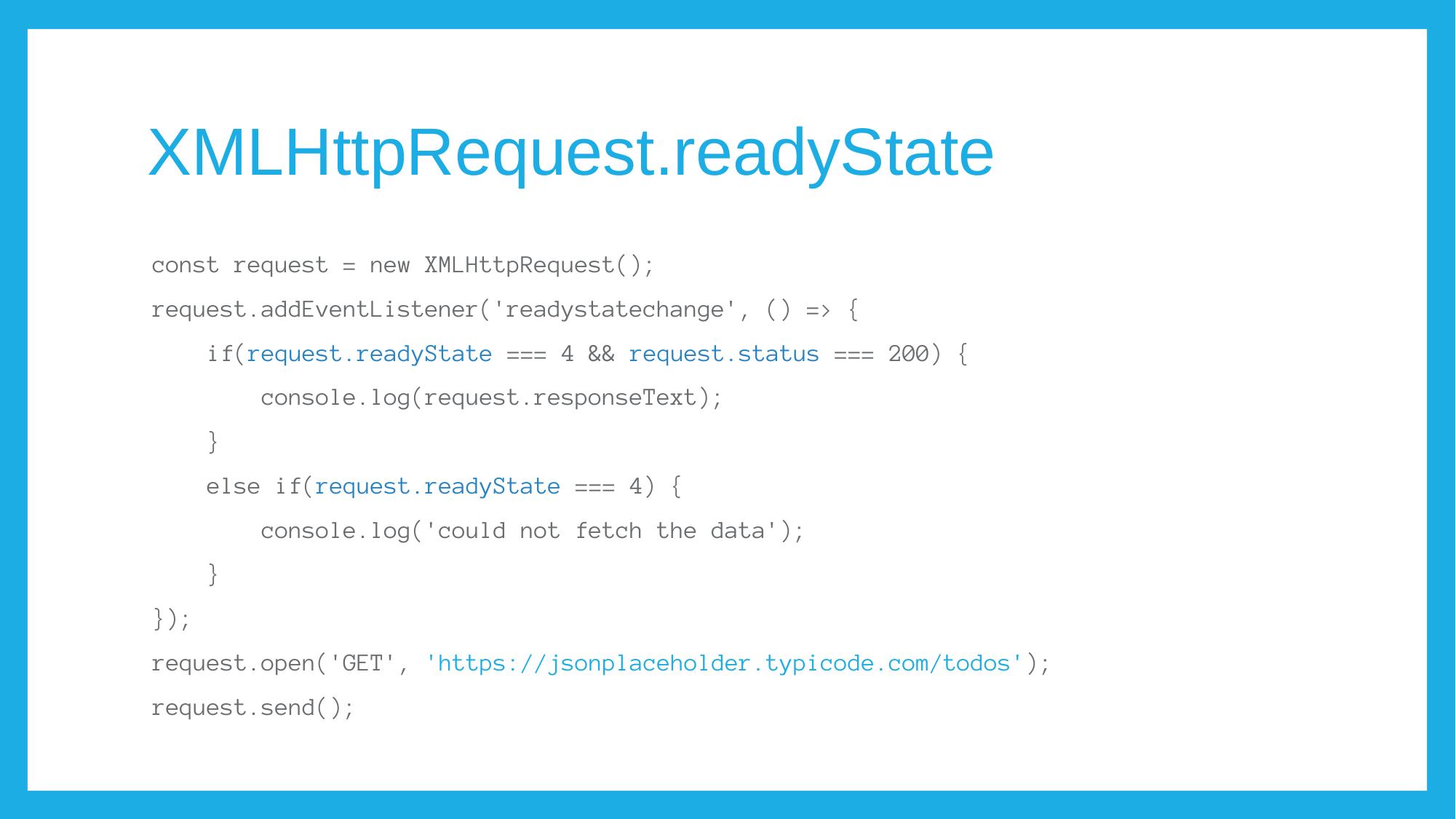

# XMLHttpRequest.readyState
const request = new XMLHttpRequest();
request.addEventListener('readystatechange', () => {
    if(request.readyState === 4 && request.status === 200) {
        console.log(request.responseText);
    }
    else if(request.readyState === 4) {
        console.log('could not fetch the data');
    }
});
request.open('GET', 'https://jsonplaceholder.typicode.com/todos');
request.send();